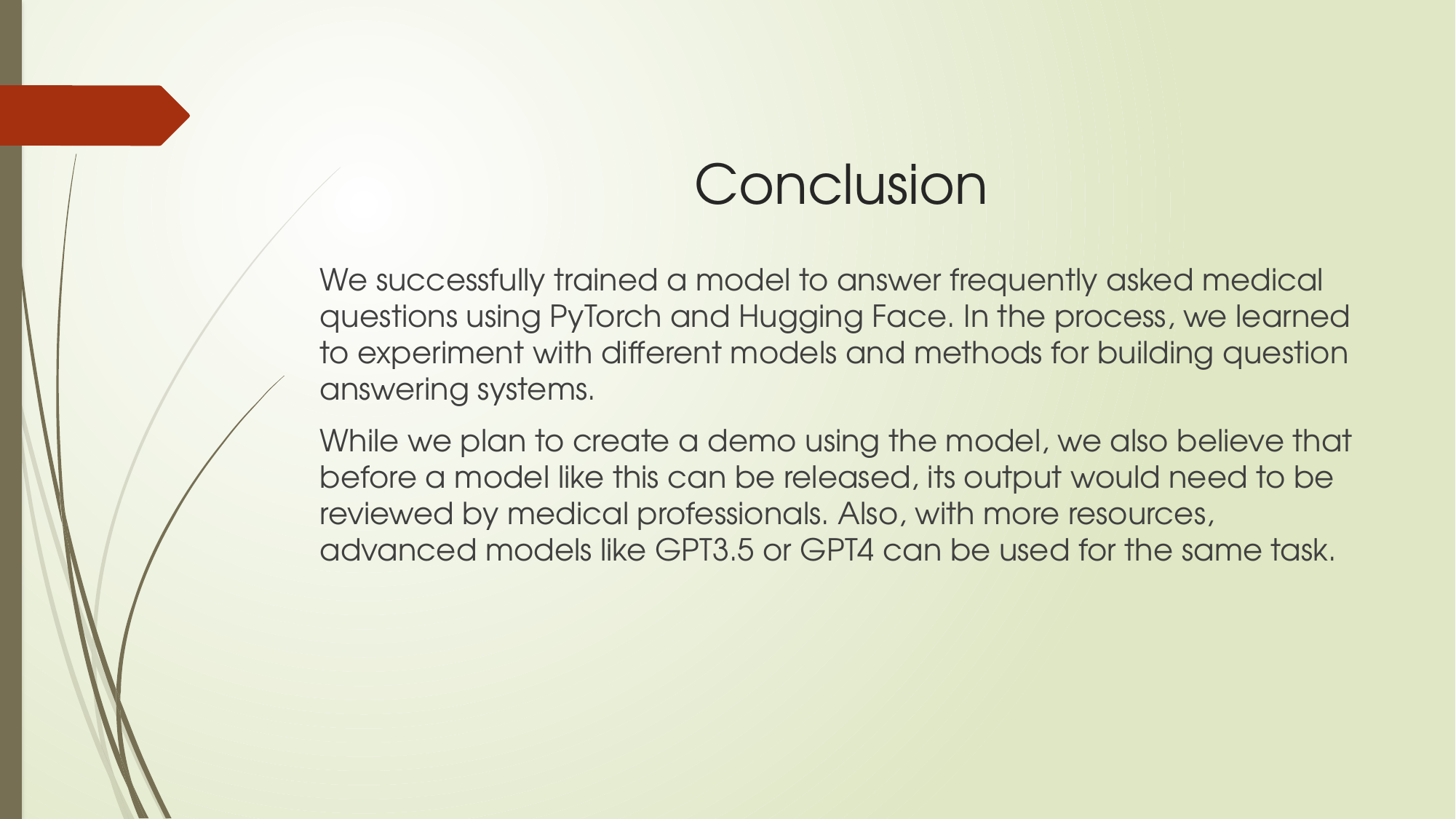

# Conclusion
We successfully trained a model to answer frequently asked medical questions using PyTorch and Hugging Face. In the process, we learned to experiment with different models and methods for building question answering systems.
While we plan to create a demo using the model, we also believe that before a model like this can be released, its output would need to be reviewed by medical professionals. Also, with more resources, advanced models like GPT3.5 or GPT4 can be used for the same task.